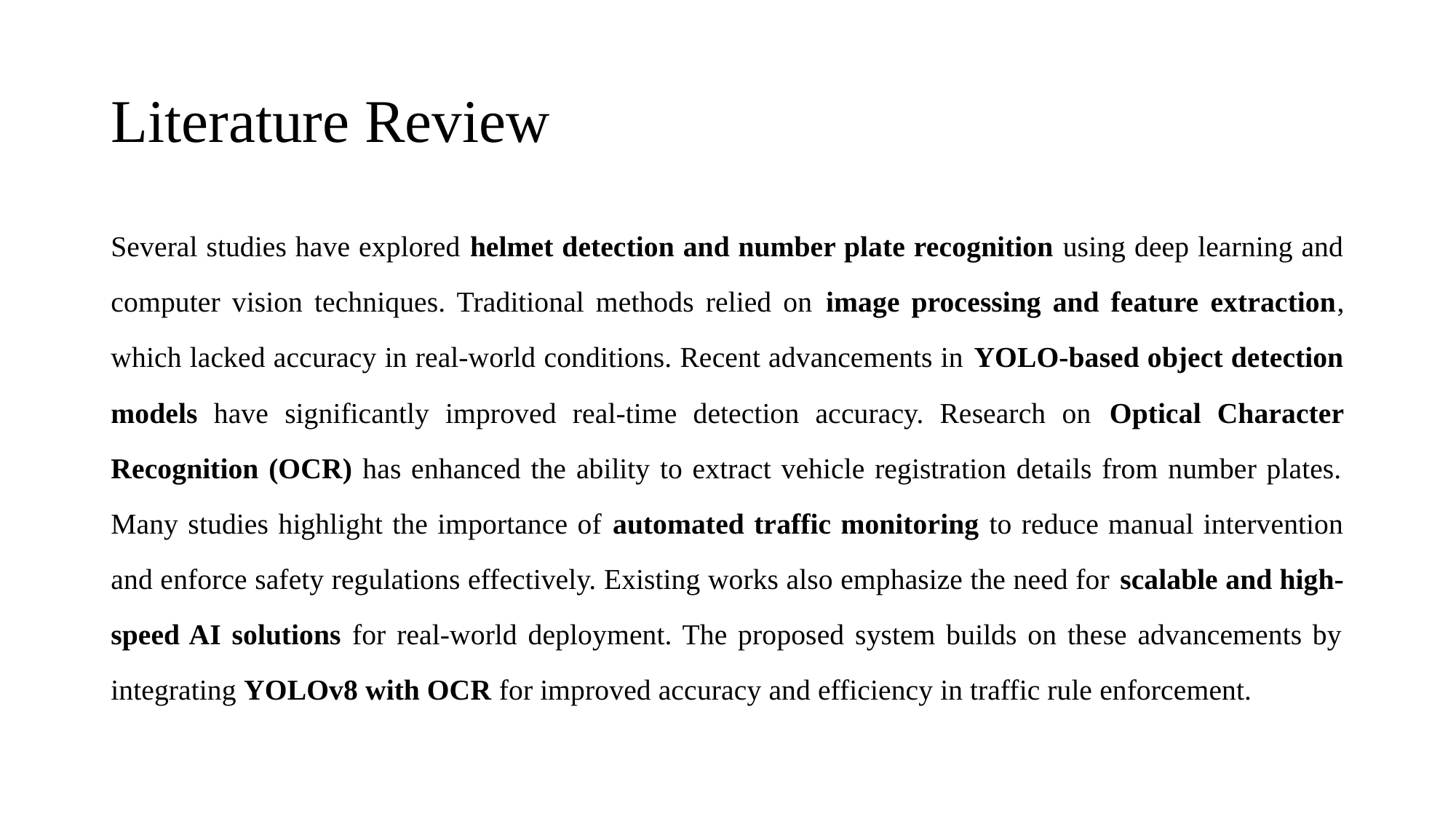

# Literature Review
Several studies have explored helmet detection and number plate recognition using deep learning and computer vision techniques. Traditional methods relied on image processing and feature extraction, which lacked accuracy in real-world conditions. Recent advancements in YOLO-based object detection models have significantly improved real-time detection accuracy. Research on Optical Character Recognition (OCR) has enhanced the ability to extract vehicle registration details from number plates. Many studies highlight the importance of automated traffic monitoring to reduce manual intervention and enforce safety regulations effectively. Existing works also emphasize the need for scalable and high-speed AI solutions for real-world deployment. The proposed system builds on these advancements by integrating YOLOv8 with OCR for improved accuracy and efficiency in traffic rule enforcement.